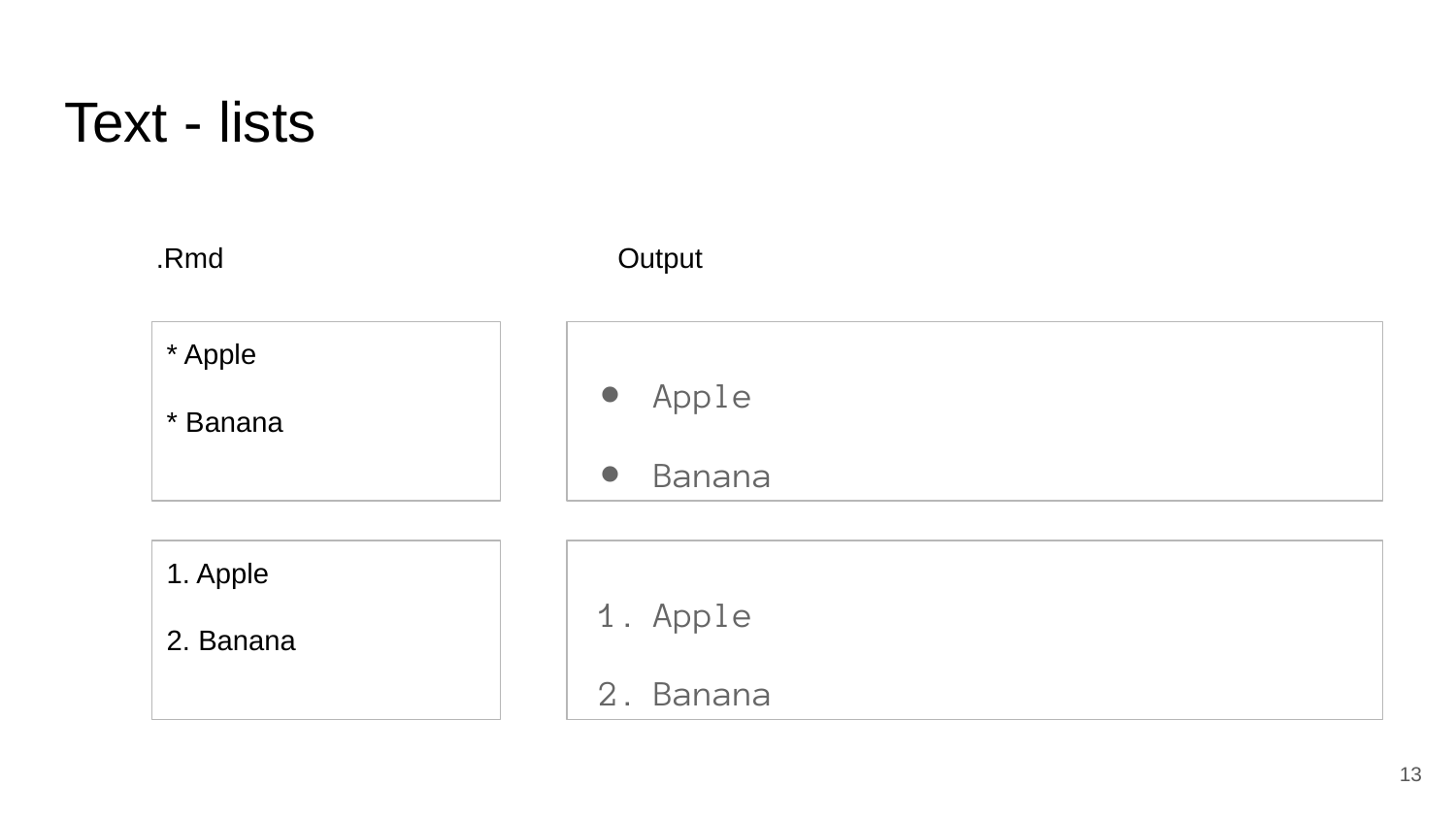

# Text - lists
.Rmd
Output
* Apple

* Banana
Apple
Banana
1. Apple

2. Banana
Apple
Banana
13